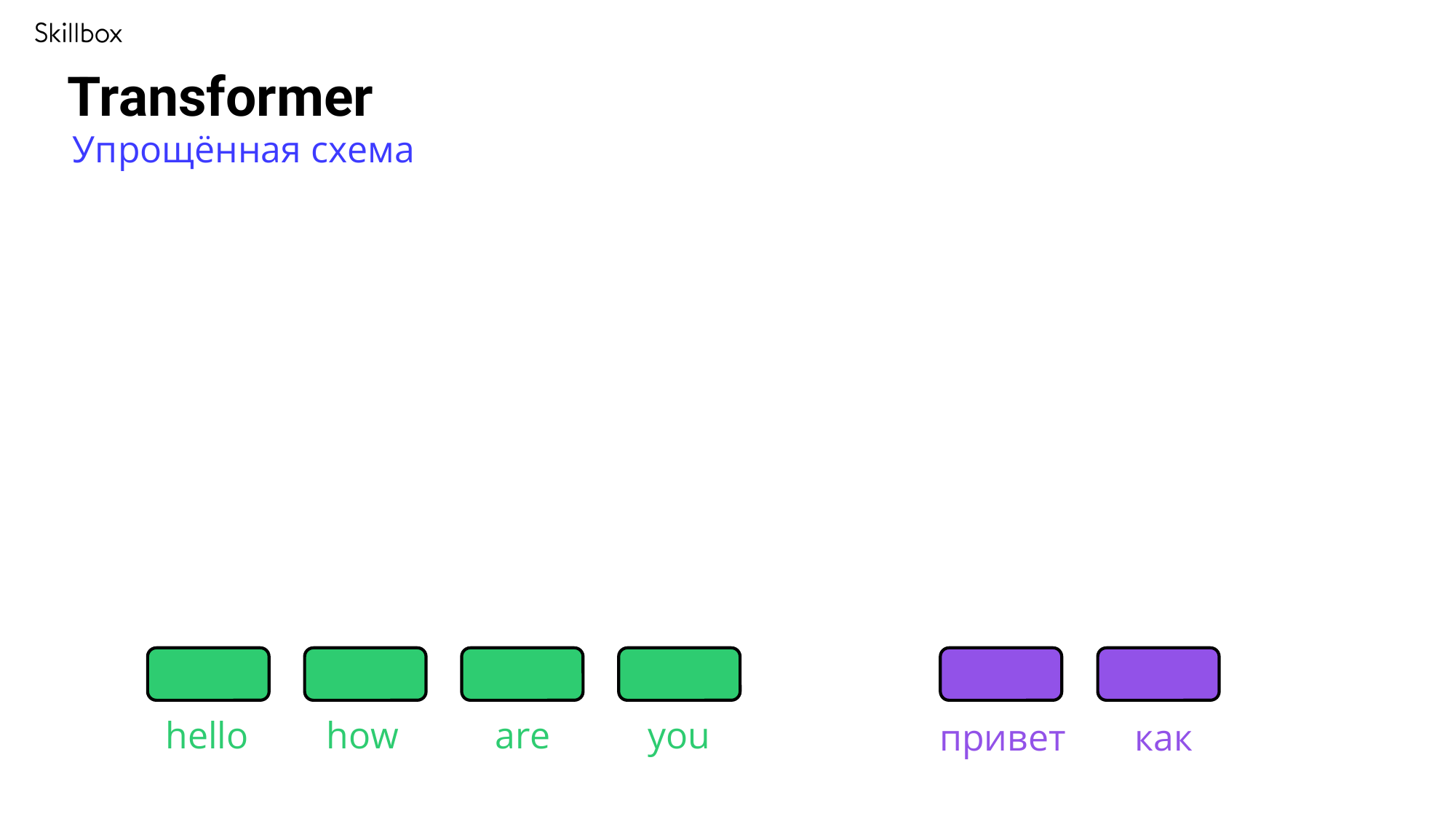

Transformer
Упрощённая схема

hello
how
are
you
привет
как